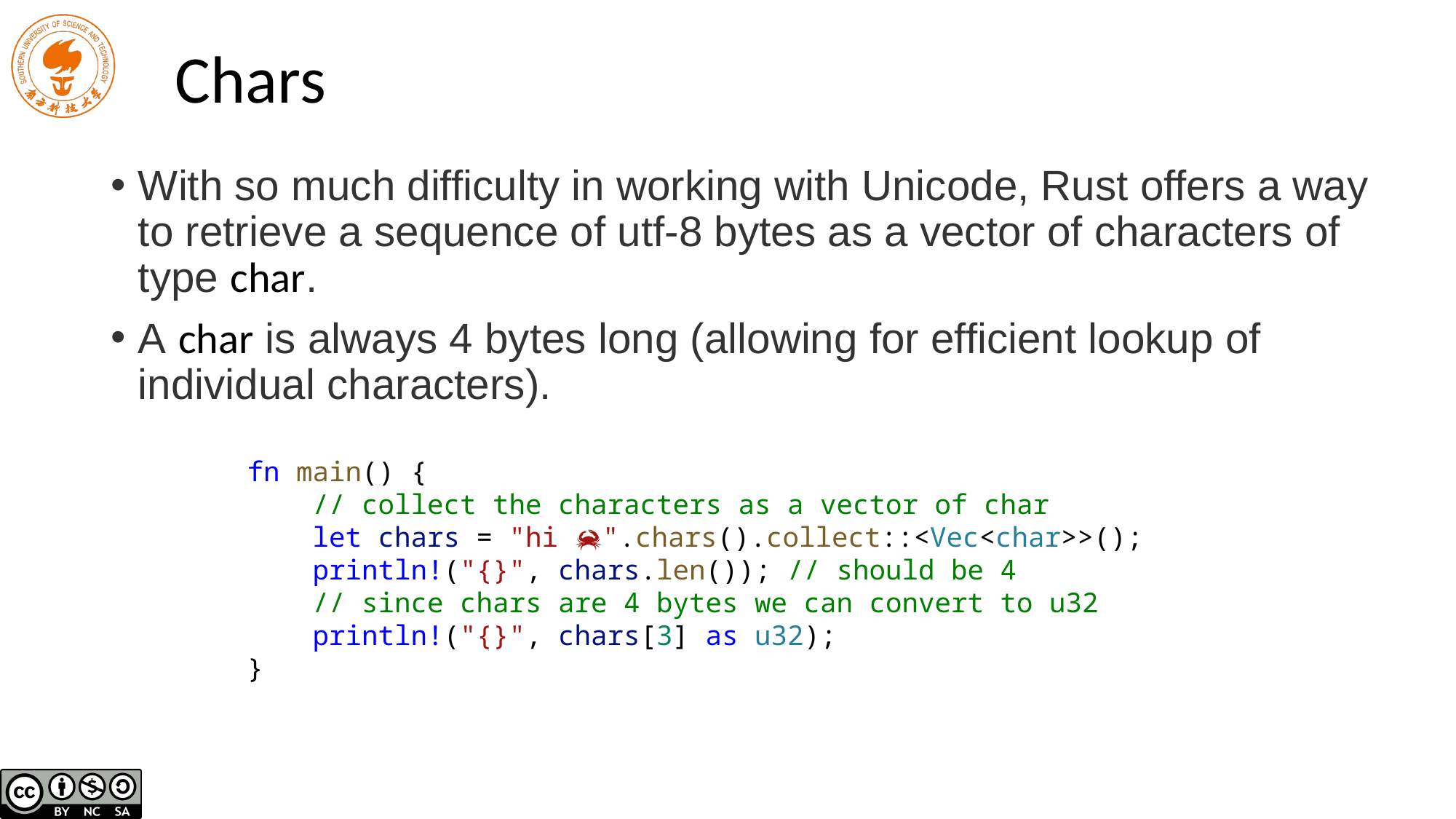

# Chars
With so much difficulty in working with Unicode, Rust offers a way to retrieve a sequence of utf-8 bytes as a vector of characters of type char.
A char is always 4 bytes long (allowing for efficient lookup of individual characters).
fn main() {
    // collect the characters as a vector of char
    let chars = "hi 🦀".chars().collect::<Vec<char>>();
    println!("{}", chars.len()); // should be 4
    // since chars are 4 bytes we can convert to u32
    println!("{}", chars[3] as u32);
}